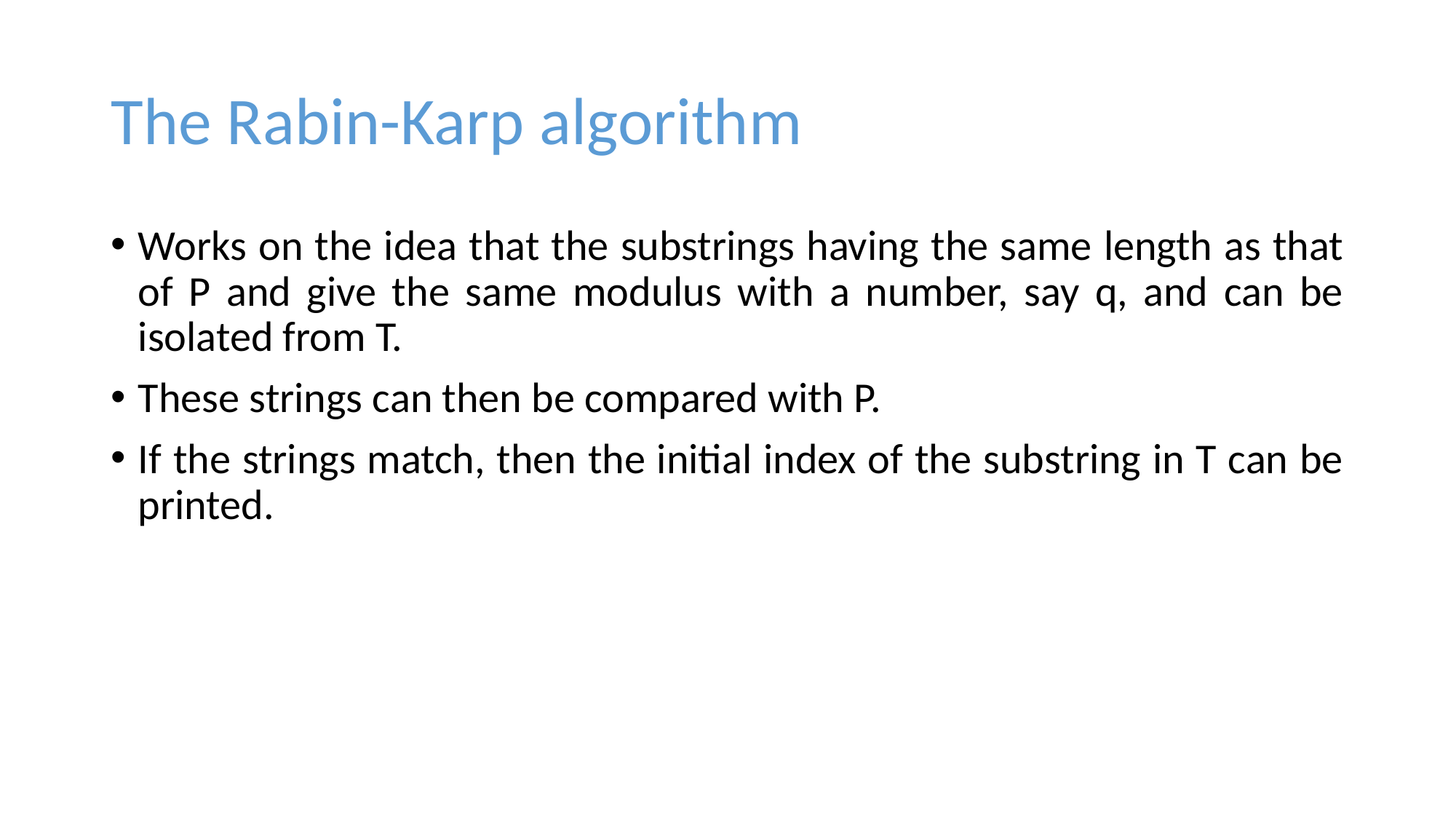

# The Rabin-Karp algorithm
Works on the idea that the substrings having the same length as that of P and give the same modulus with a number, say q, and can be isolated from T.
These strings can then be compared with P.
If the strings match, then the initial index of the substring in T can be printed.